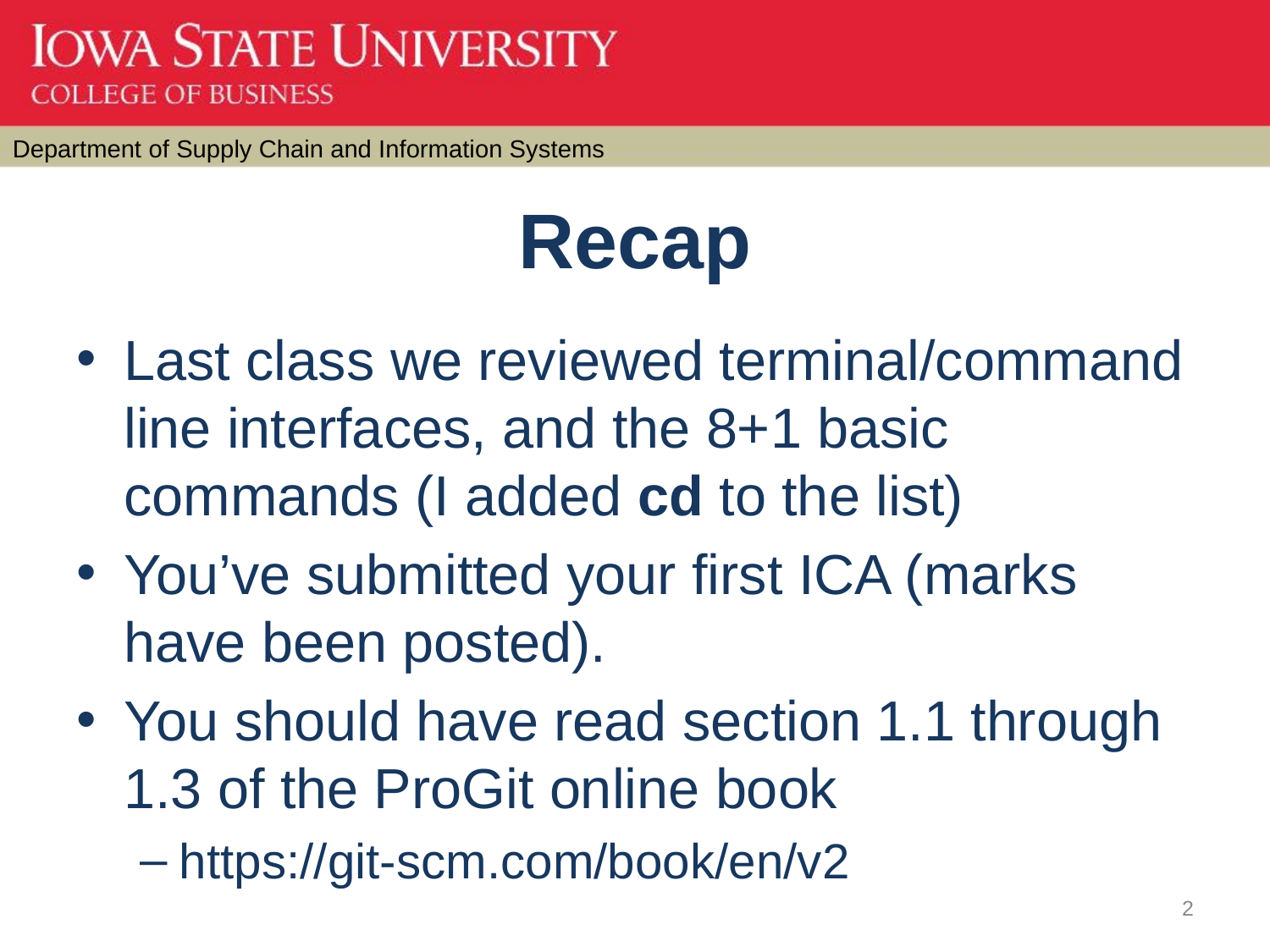

# Recap
Last class we reviewed terminal/command line interfaces, and the 8+1 basic commands (I added cd to the list)
You’ve submitted your first ICA (marks have been posted).
You should have read section 1.1 through 1.3 of the ProGit online book
https://git-scm.com/book/en/v2

2